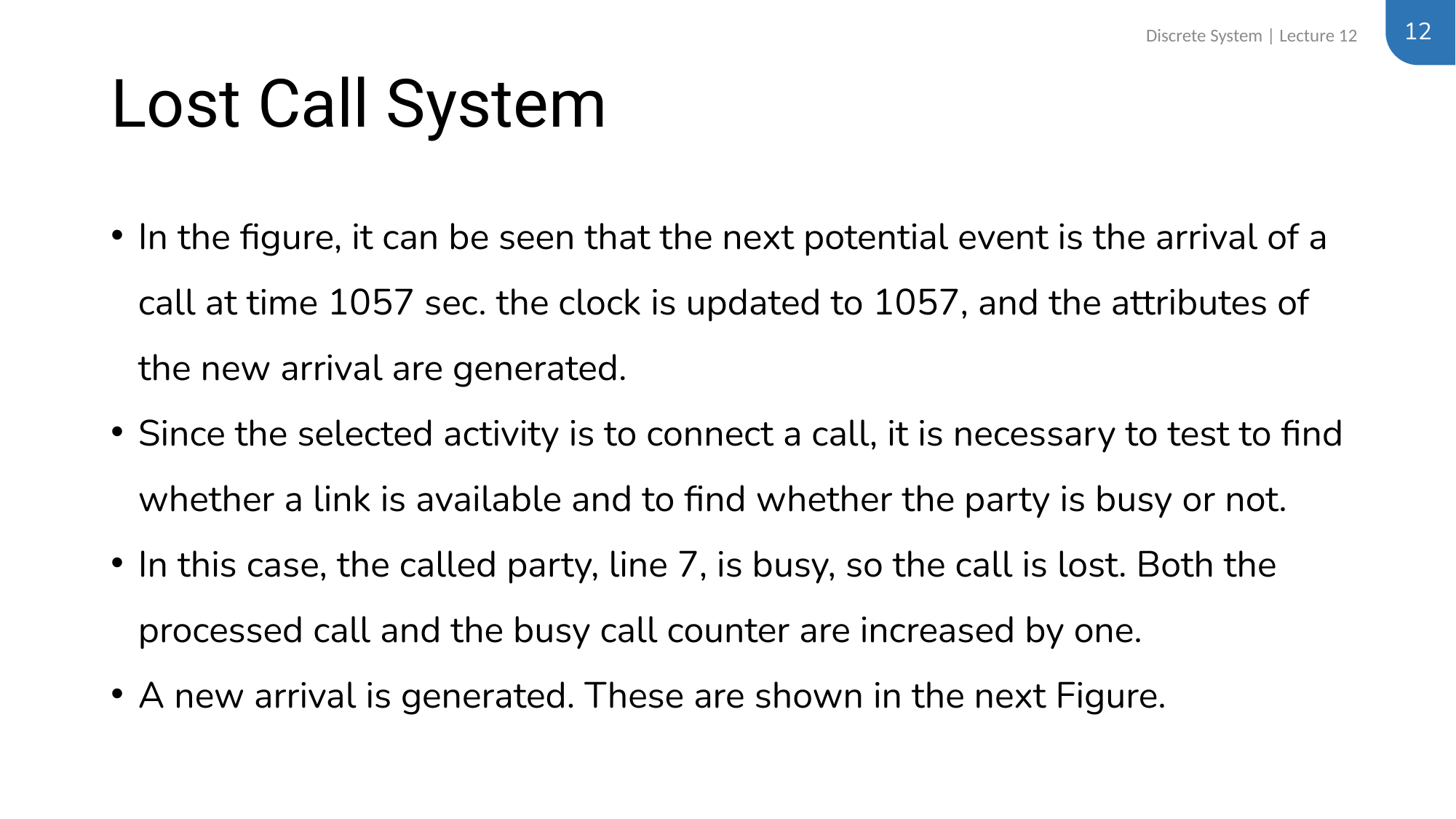

12
Discrete System | Lecture 12
# Lost Call System
In the figure, it can be seen that the next potential event is the arrival of a call at time 1057 sec. the clock is updated to 1057, and the attributes of the new arrival are generated.
Since the selected activity is to connect a call, it is necessary to test to find whether a link is available and to find whether the party is busy or not.
In this case, the called party, line 7, is busy, so the call is lost. Both the processed call and the busy call counter are increased by one.
A new arrival is generated. These are shown in the next Figure.